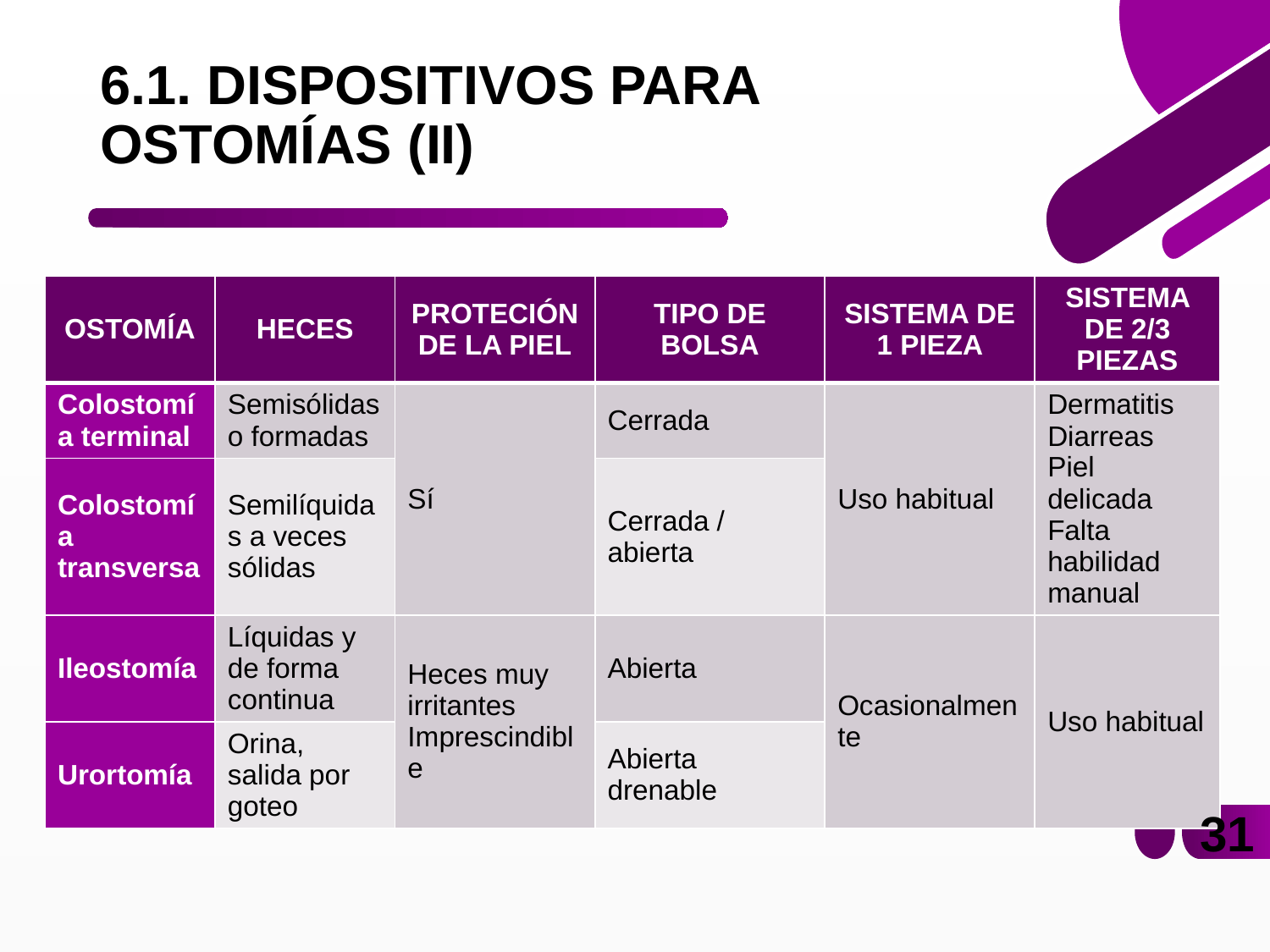

# 6.1. DISPOSITIVOS PARA OSTOMÍAS (II)
| OSTOMÍA | HECES | PROTECIÓN DE LA PIEL | TIPO DE BOLSA | SISTEMA DE 1 PIEZA | SISTEMA DE 2/3 PIEZAS |
| --- | --- | --- | --- | --- | --- |
| Colostomía terminal | Semisólidas o formadas | Sí | Cerrada | Uso habitual | Dermatitis Diarreas Piel delicada Falta habilidad manual |
| Colostomía transversa | Semilíquidas a veces sólidas |  | Cerrada / abierta |  |  |
| Ileostomía | Líquidas y de forma continua | Heces muy irritantes Imprescindible | Abierta | Ocasionalmente | Uso habitual |
| Urortomía | Orina, salida por goteo |  | Abierta drenable |  |  |
31